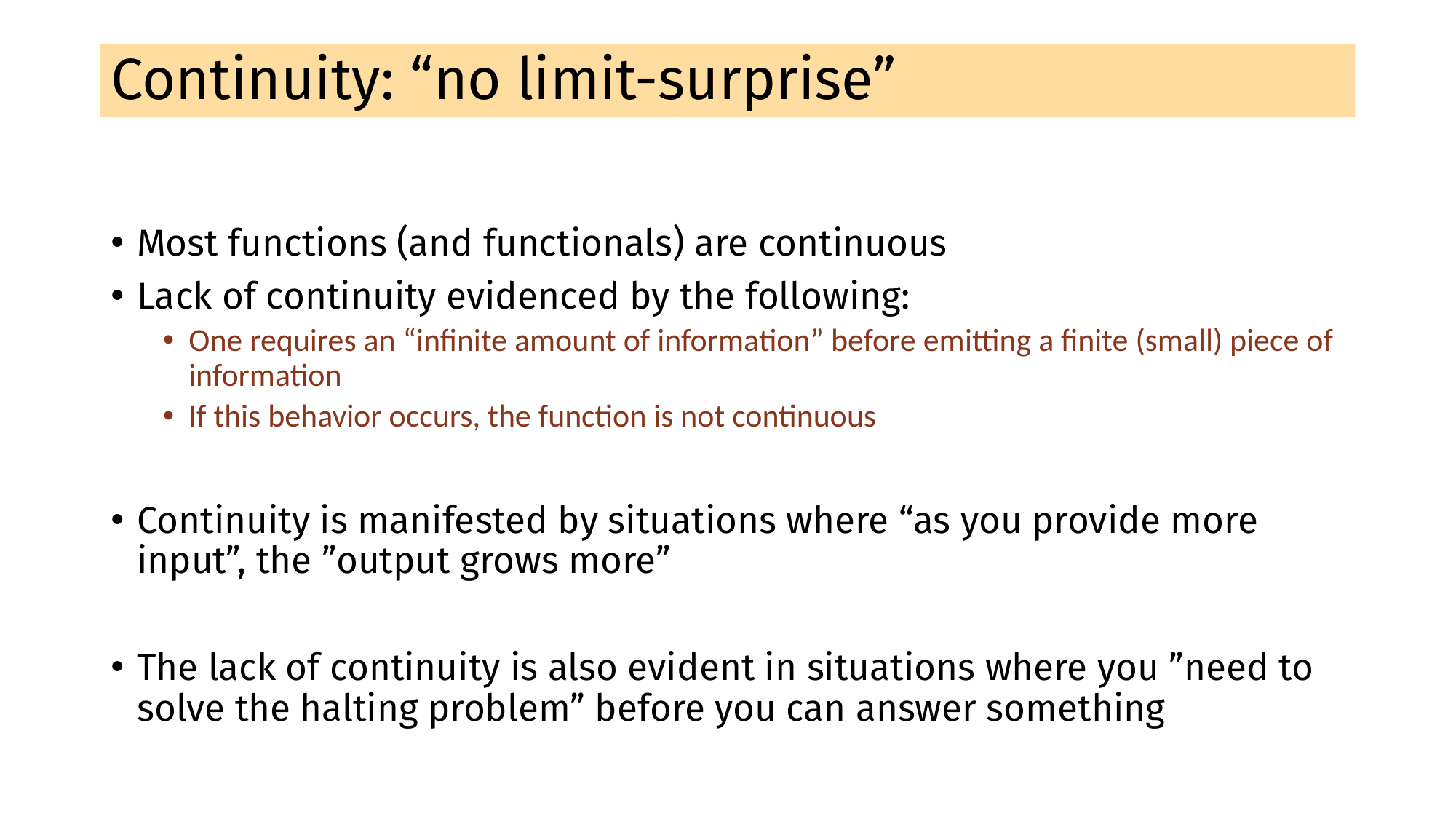

# Continuity: “no limit-surprise”
Most functions (and functionals) are continuous
Lack of continuity evidenced by the following:
One requires an “infinite amount of information” before emitting a finite (small) piece of information
If this behavior occurs, the function is not continuous

Continuity is manifested by situations where “as you provide more input”, the ”output grows more”

The lack of continuity is also evident in situations where you ”need to solve the halting problem” before you can answer something